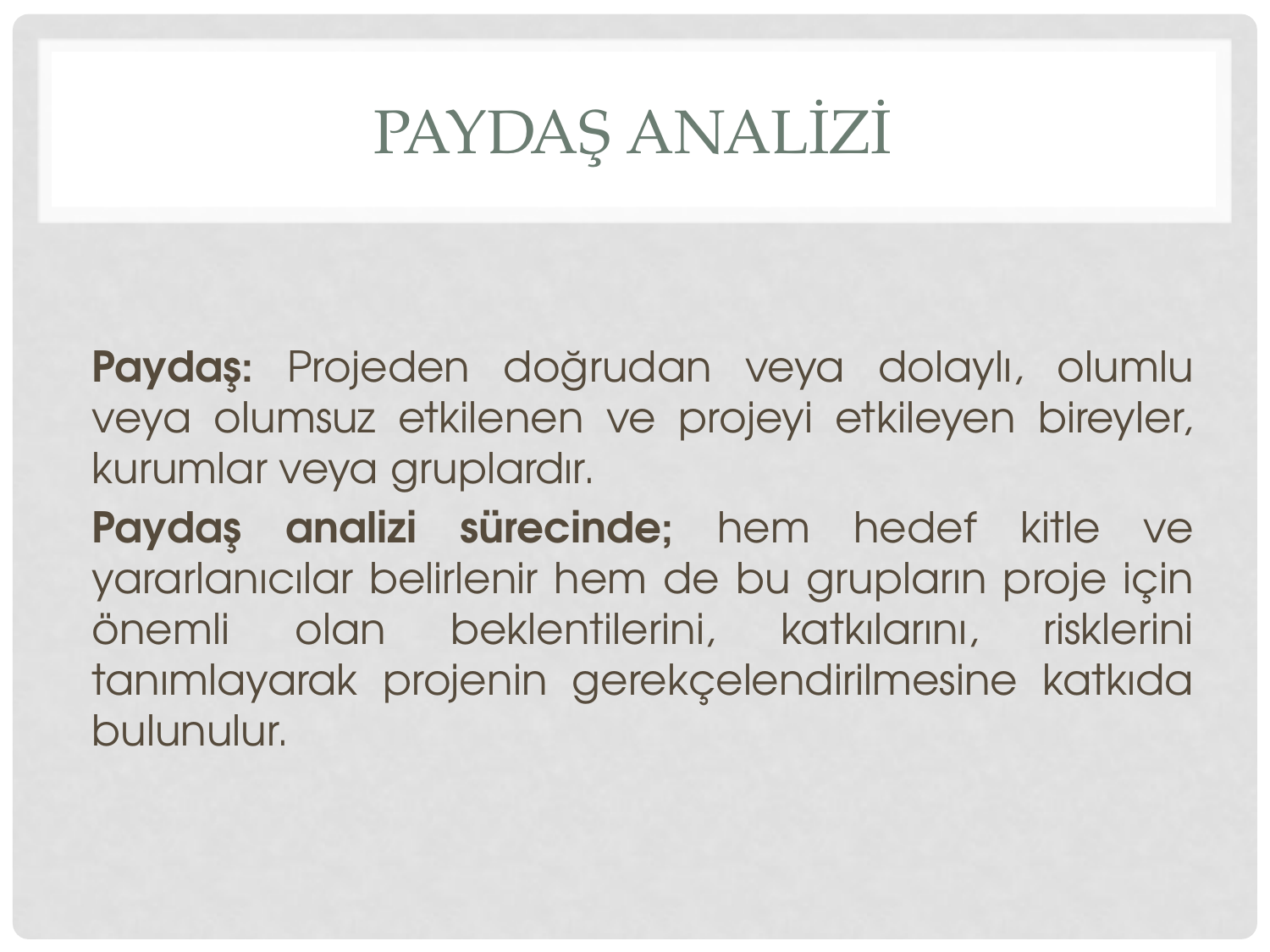

# Paydaş analİZİ
Paydaş: Projeden doğrudan veya dolaylı, olumlu veya olumsuz etkilenen ve projeyi etkileyen bireyler, kurumlar veya gruplardır.
Paydaş analizi sürecinde; hem hedef kitle ve yararlanıcılar belirlenir hem de bu grupların proje için önemli olan beklentilerini, katkılarını, risklerini tanımlayarak projenin gerekçelendirilmesine katkıda bulunulur.